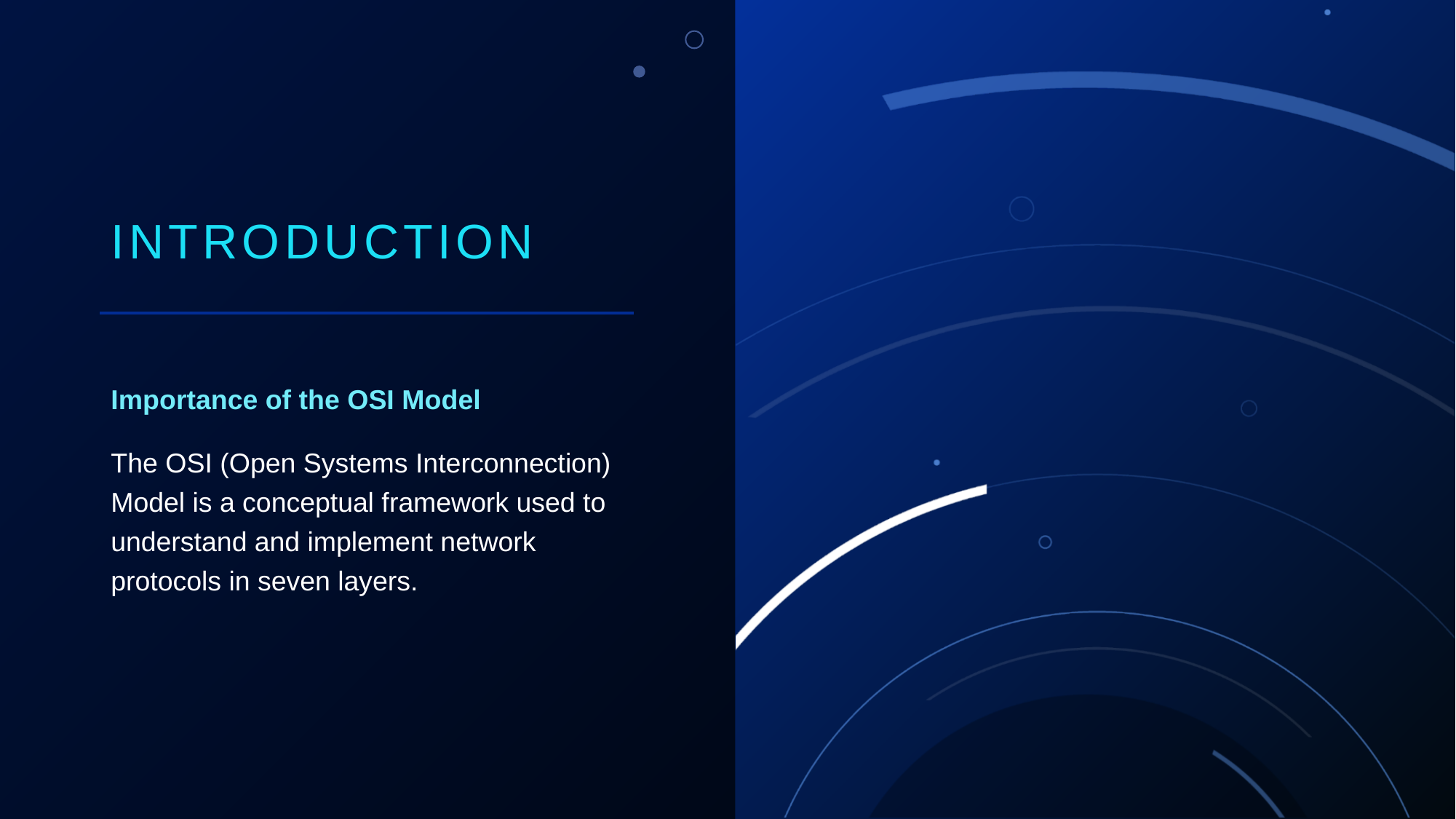

# introduction
Importance of the OSI Model
The OSI (Open Systems Interconnection) Model is a conceptual framework used to understand and implement network protocols in seven layers.